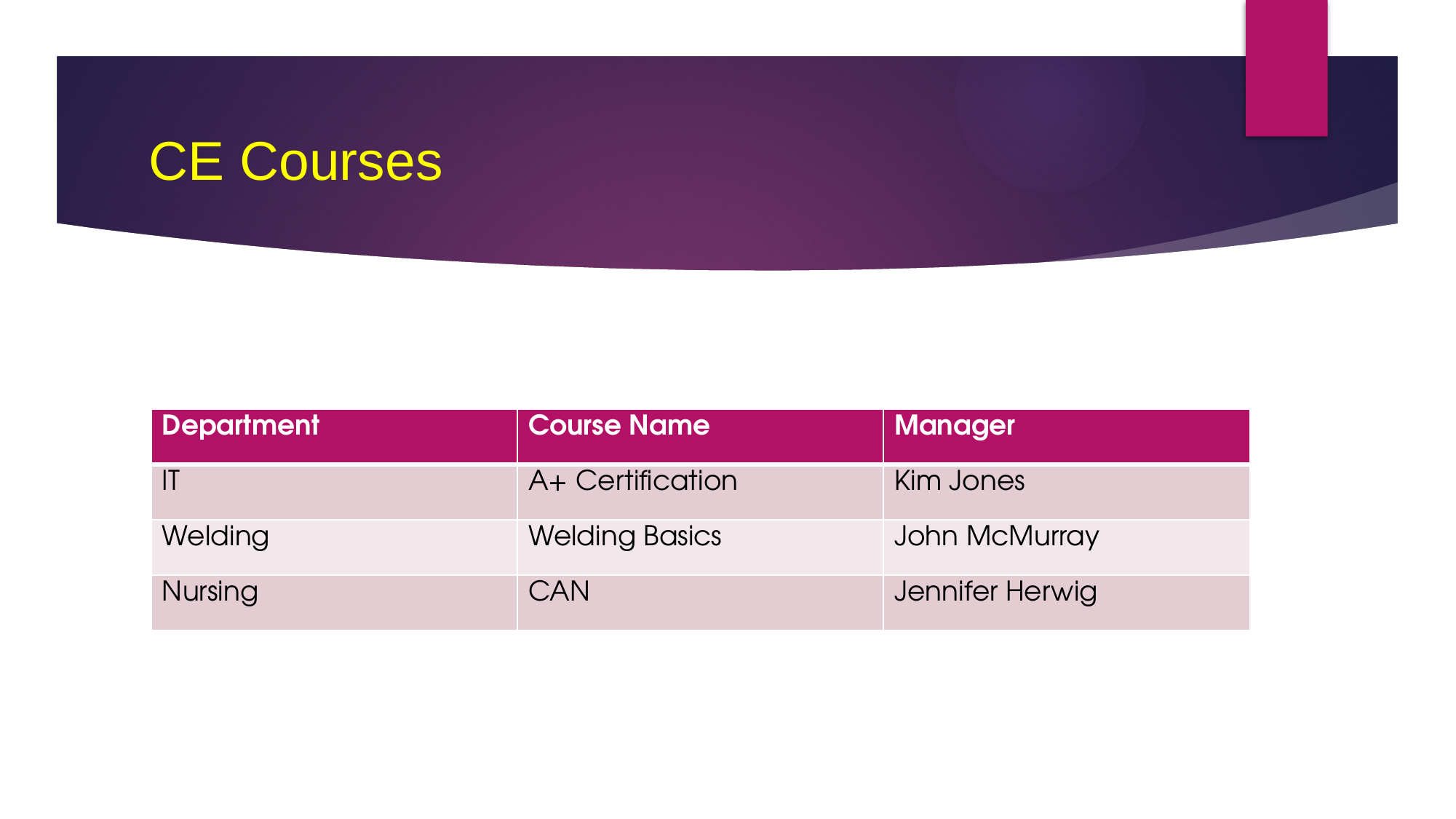

# CE Courses
| Department | Course Name | Manager |
| --- | --- | --- |
| IT | A+ Certification | Kim Jones |
| Welding | Welding Basics | John McMurray |
| Nursing | CAN | Jennifer Herwig |